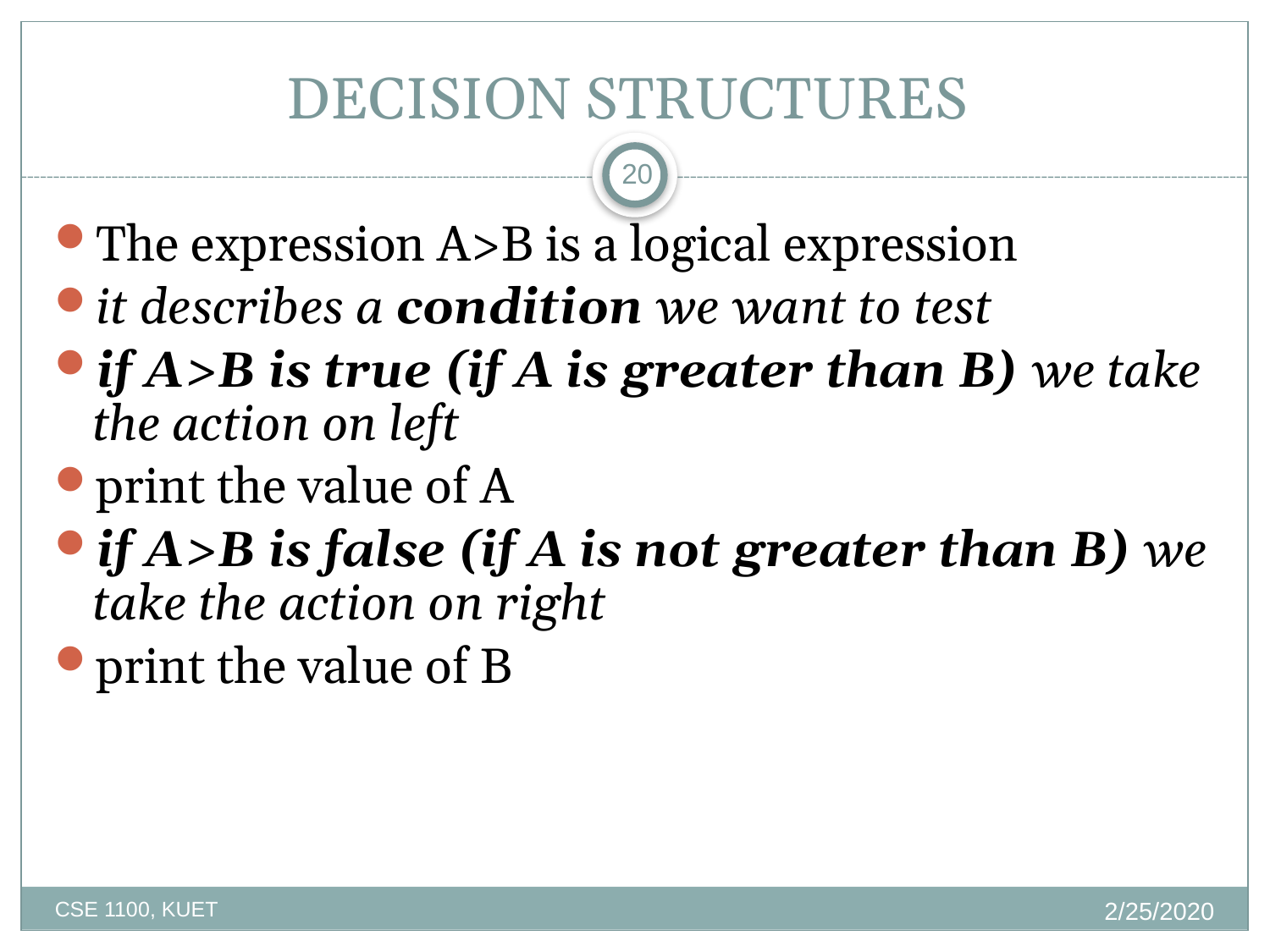

DECISION STRUCTURES
20
The expression A>B is a logical expression
it describes a condition we want to test
if A>B is true (if A is greater than B) we take the action on left
print the value of A
if A>B is false (if A is not greater than B) we take the action on right
print the value of B
2/25/2020
CSE 1100, KUET